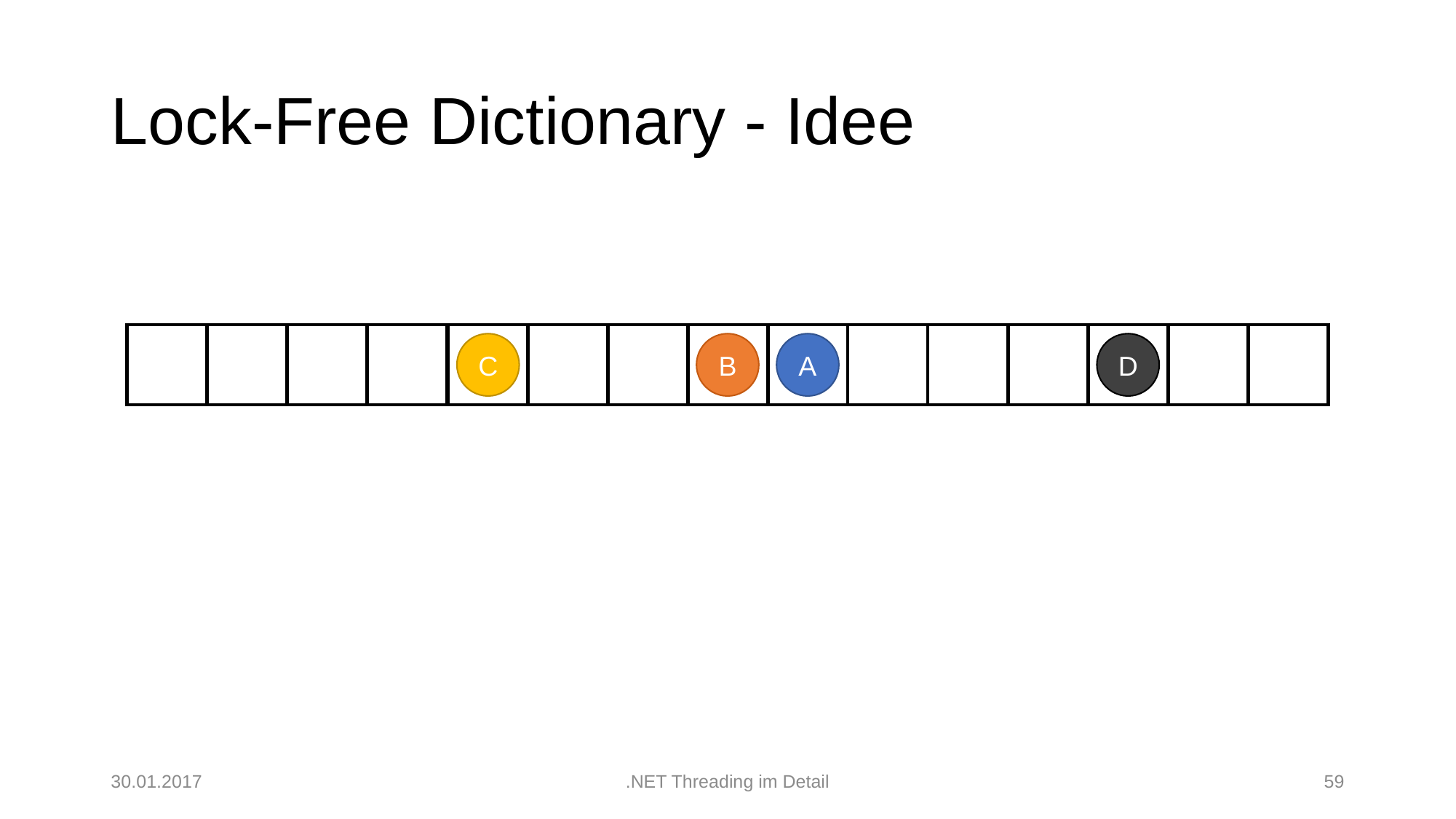

# Lock-Free Dictionary - Idee

C
D
B
A
30.01.2017
.NET Threading im Detail
59